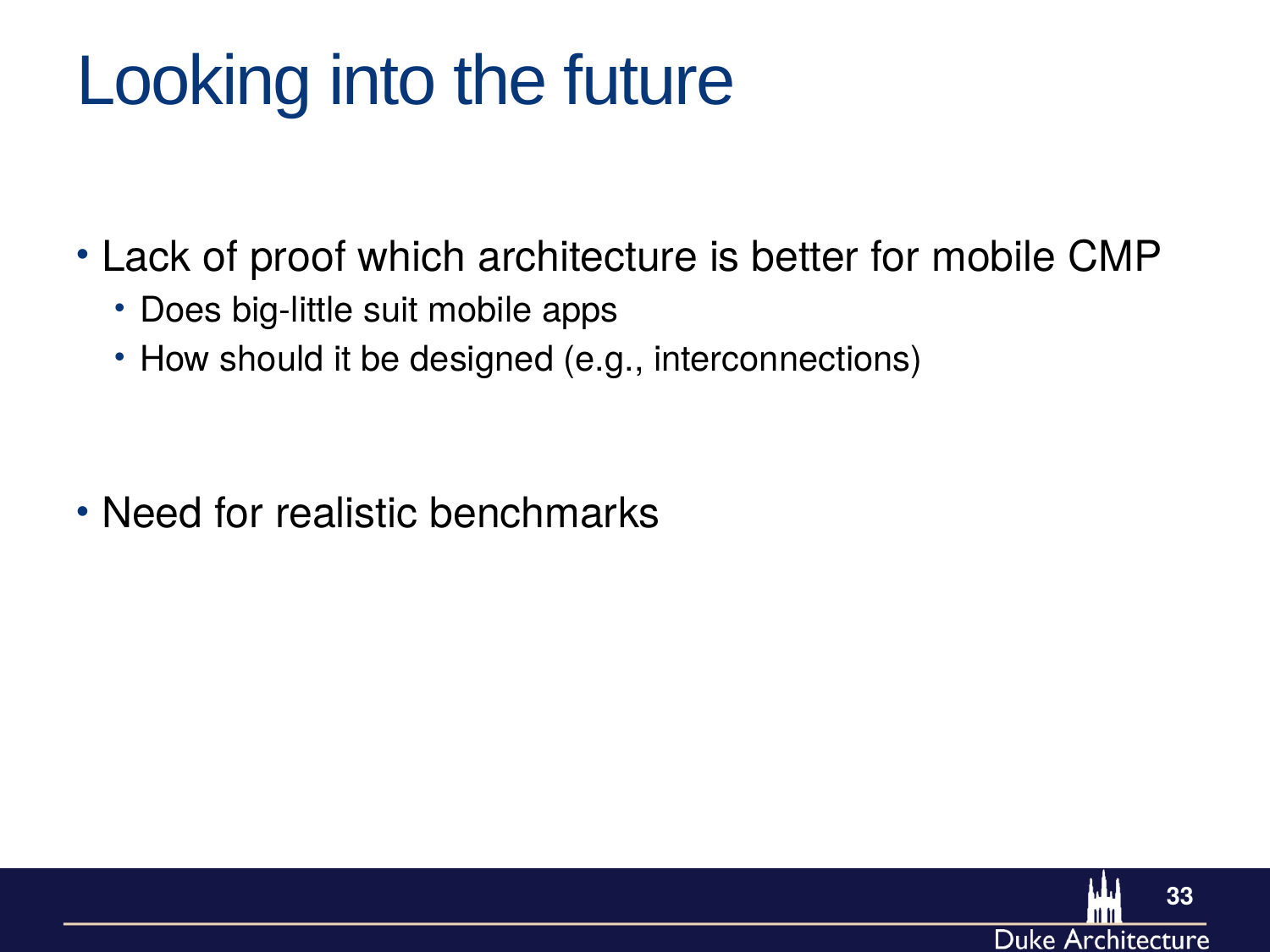

# Looking into the future
Lack of proof which architecture is better for mobile CMP
Does big-little suit mobile apps
How should it be designed (e.g., interconnections)

Need for realistic benchmarks
33